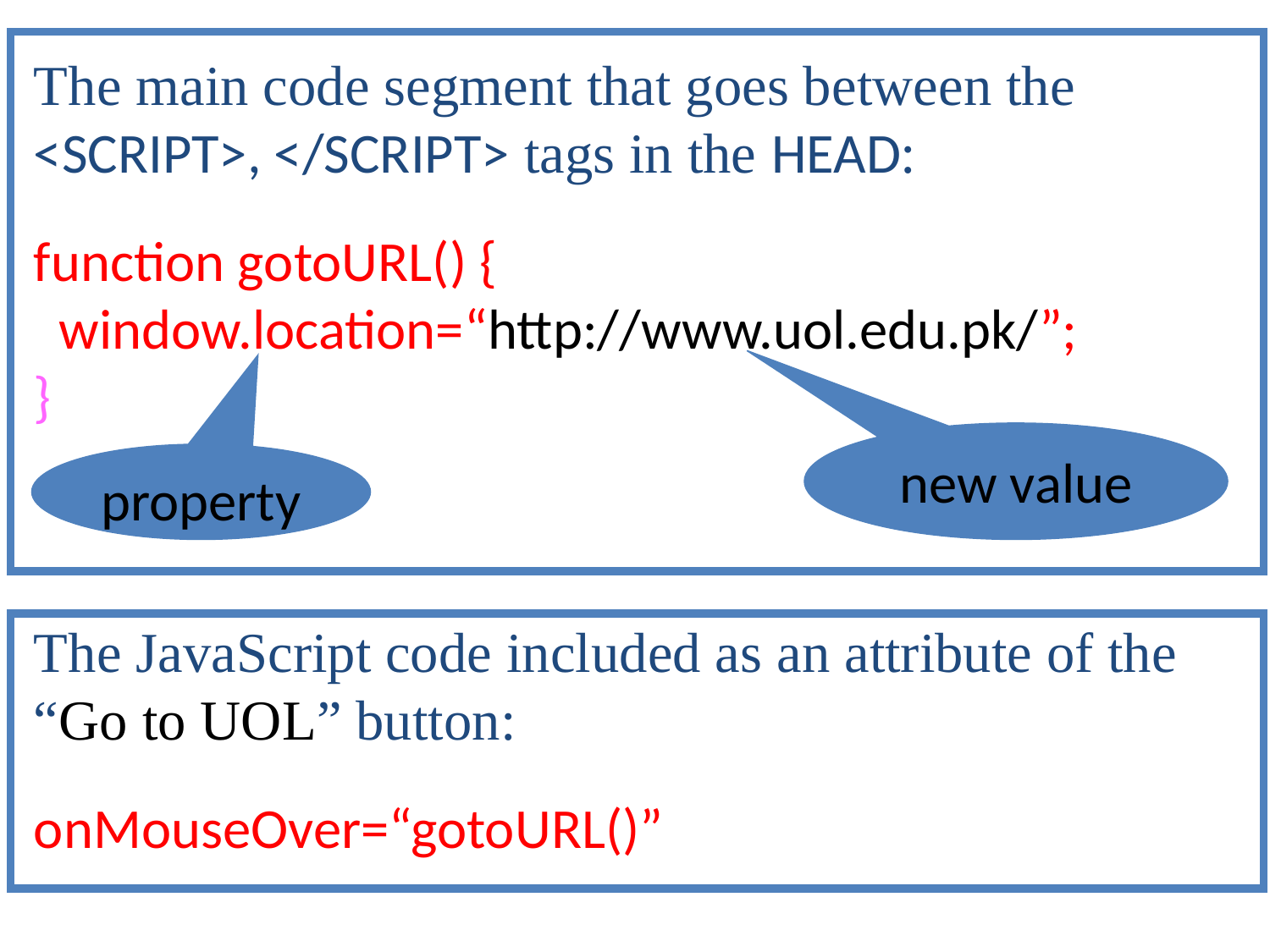

The main code segment that goes between the <SCRIPT>, </SCRIPT> tags in the HEAD:

function gotoURL() {
  window.location=“http://www.uol.edu.pk/”;
}

The JavaScript code included as an attribute of the “Go to UOL” button:

onMouseOver=“gotoURL()”
new value
property

15